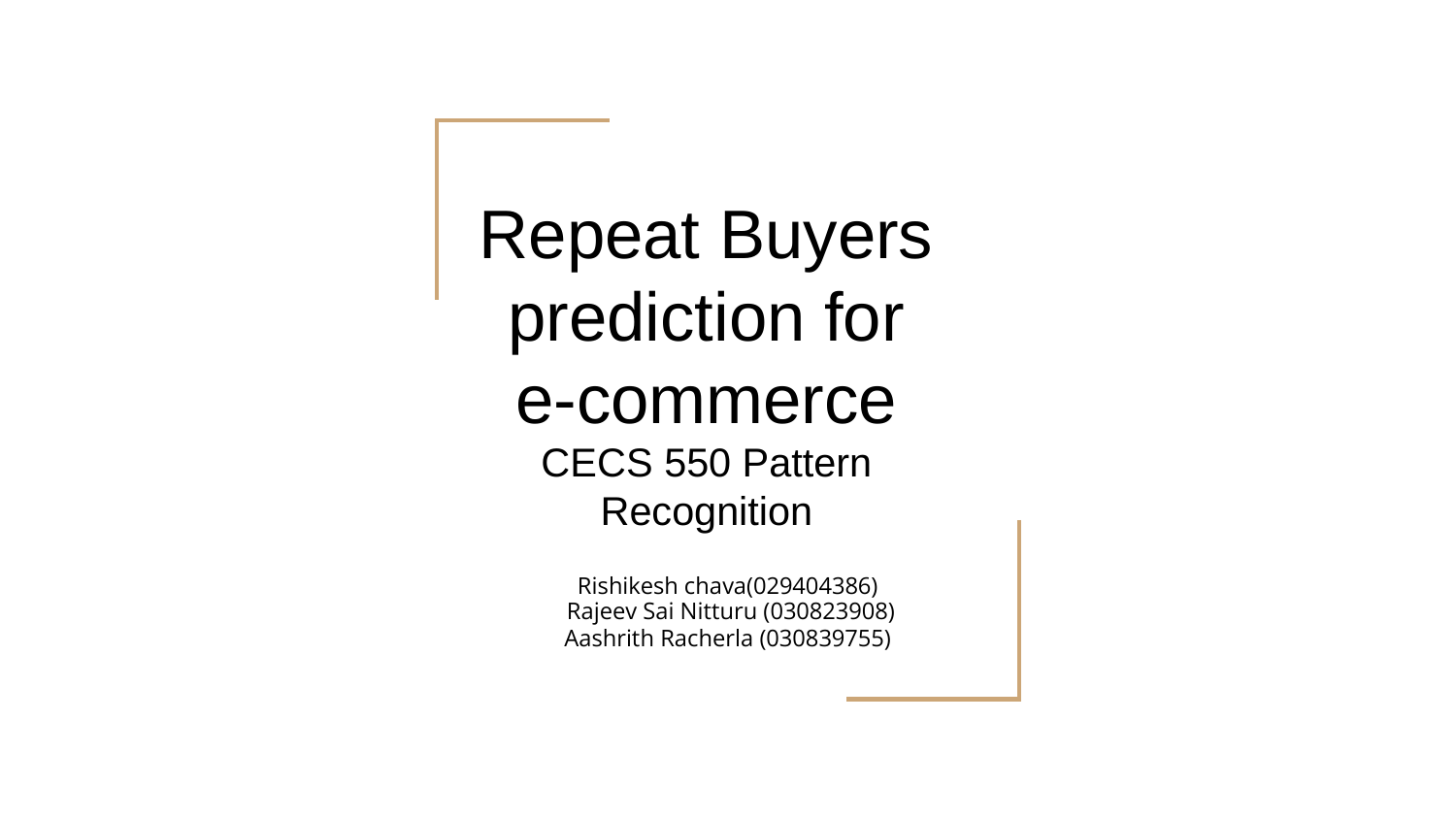

# Repeat Buyers prediction for e-commerce
CECS 550 Pattern Recognition
Rishikesh chava(029404386)
 Rajeev Sai Nitturu (030823908)
Aashrith Racherla (030839755)